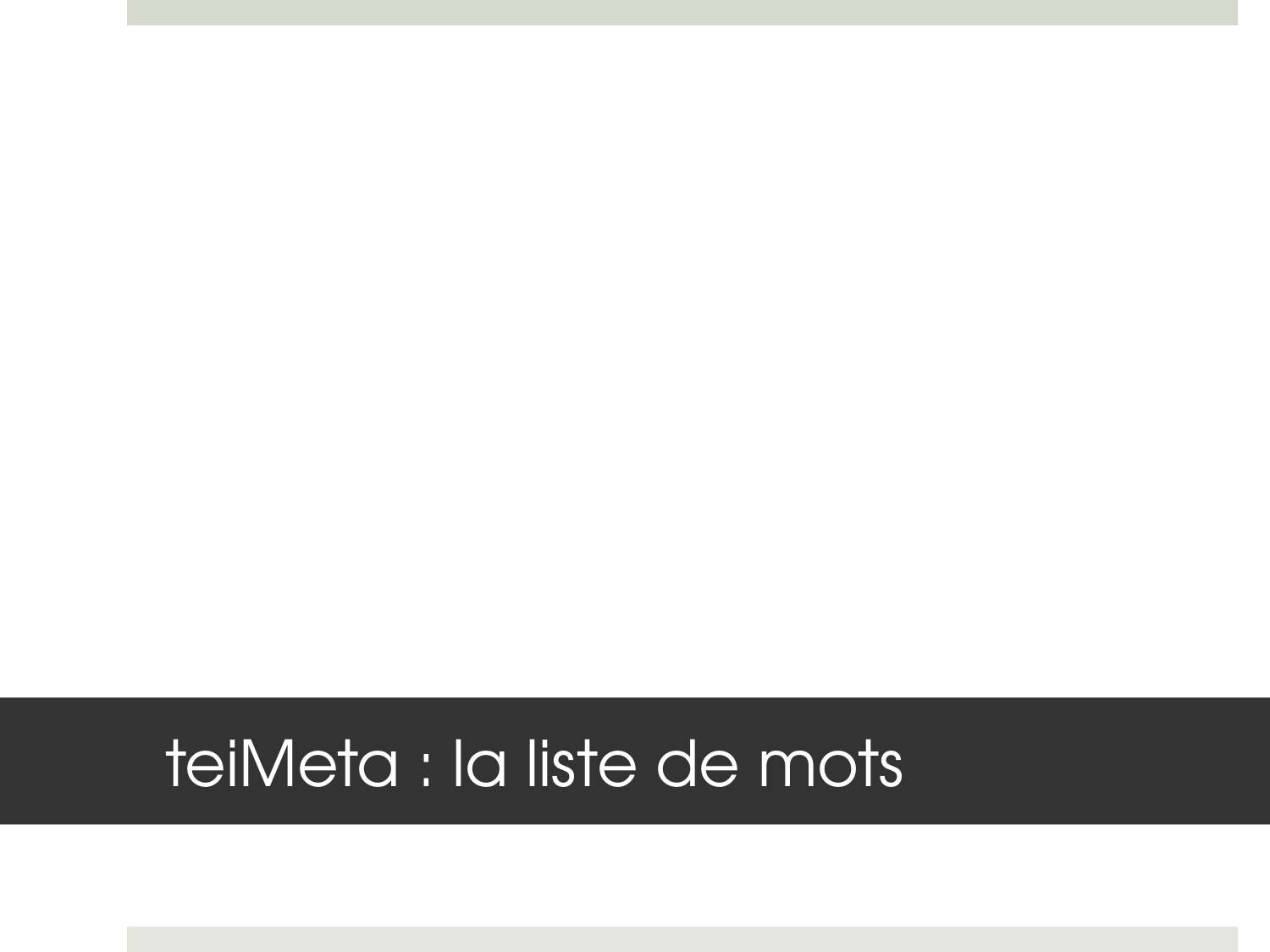

# teiMeta : la liste de mots